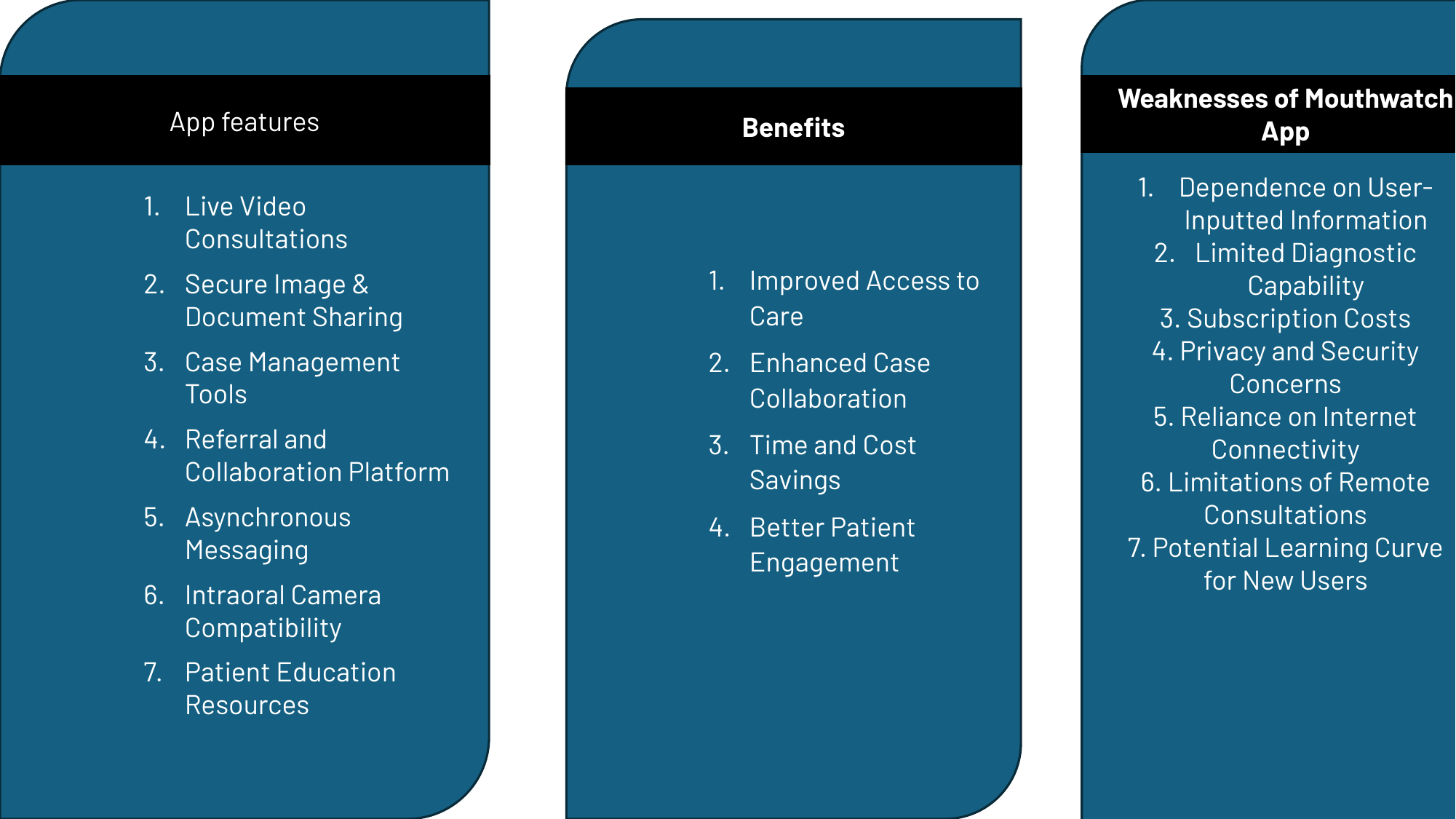

Live Video Consultations
Secure Image & Document Sharing
Case Management Tools
Referral and Collaboration Platform
Asynchronous Messaging
Intraoral Camera Compatibility
Patient Education Resources
Dependence on User-Inputted Information
Limited Diagnostic Capability
3. Subscription Costs
4. Privacy and Security Concerns
5. Reliance on Internet Connectivity
6. Limitations of Remote Consultations
7. Potential Learning Curve for New Users

Improved Access to Care
Enhanced Case Collaboration
Time and Cost Savings
Better Patient Engagement
Weaknesses of Mouthwatch App
App features
Benefits